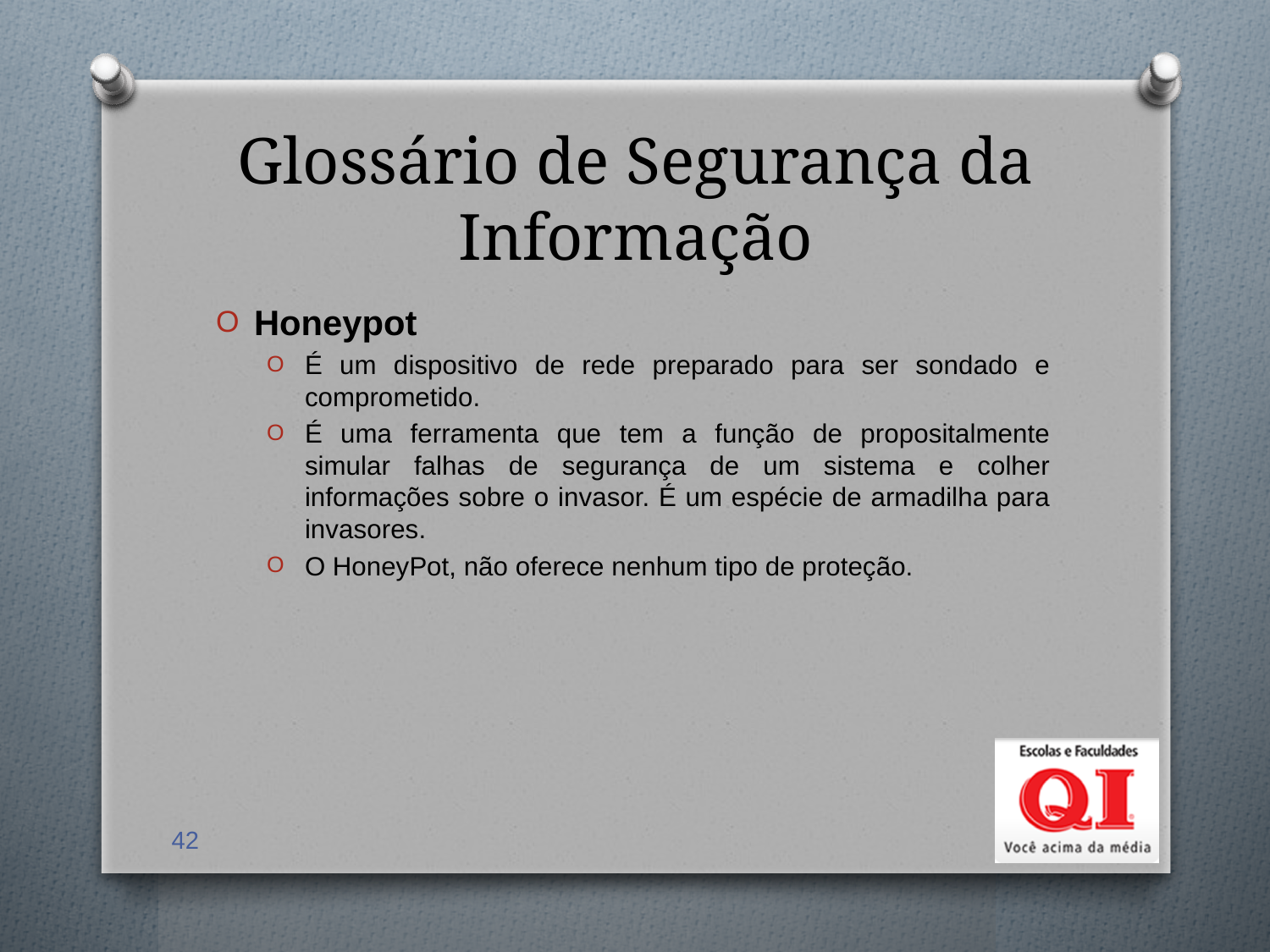

# Glossário de Segurança da Informação
Honeypot
É um dispositivo de rede preparado para ser sondado e comprometido.
É uma ferramenta que tem a função de propositalmente simular falhas de segurança de um sistema e colher informações sobre o invasor. É um espécie de armadilha para invasores.
O HoneyPot, não oferece nenhum tipo de proteção.

42